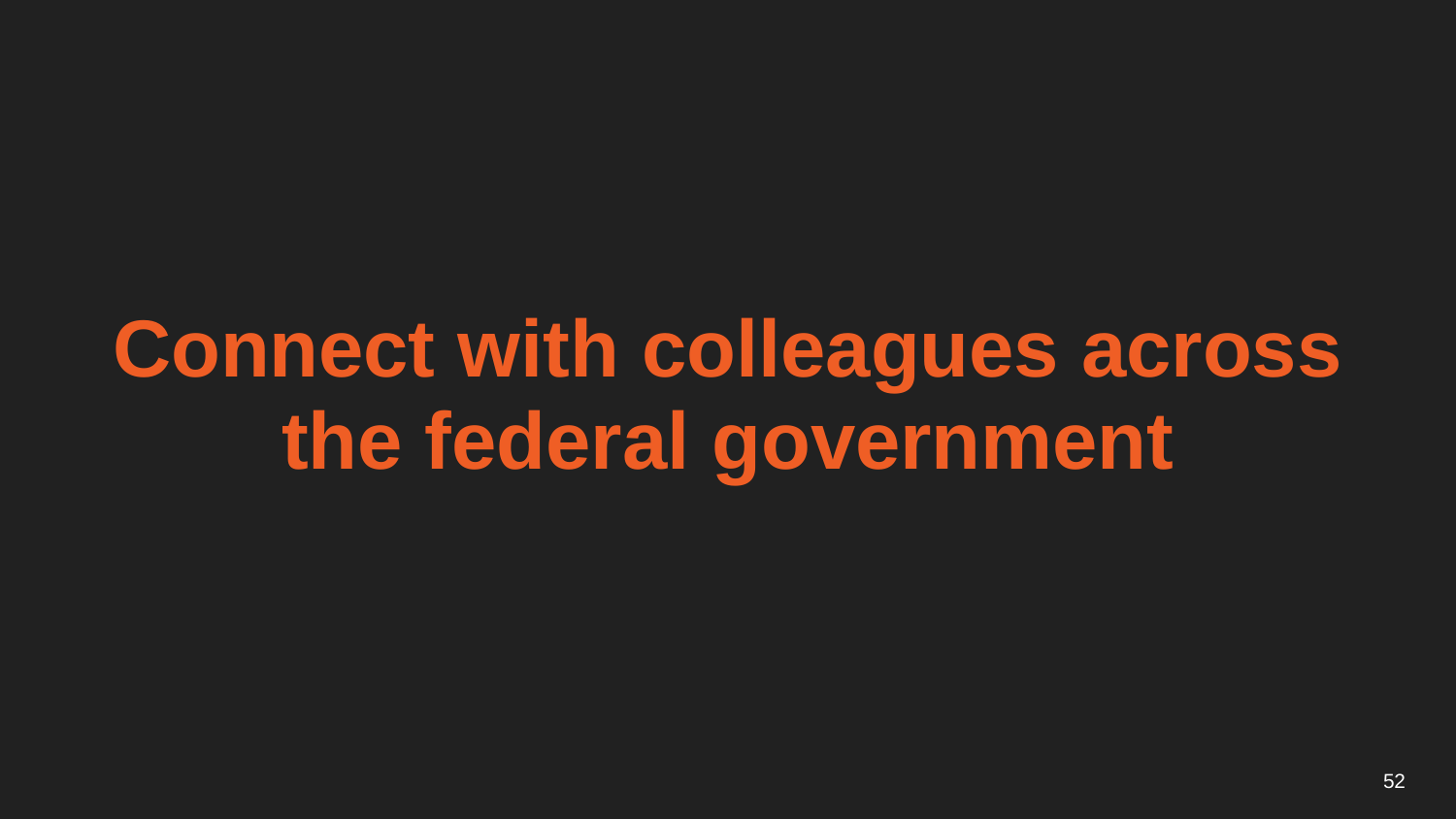

# Connect with colleagues across the federal government
52